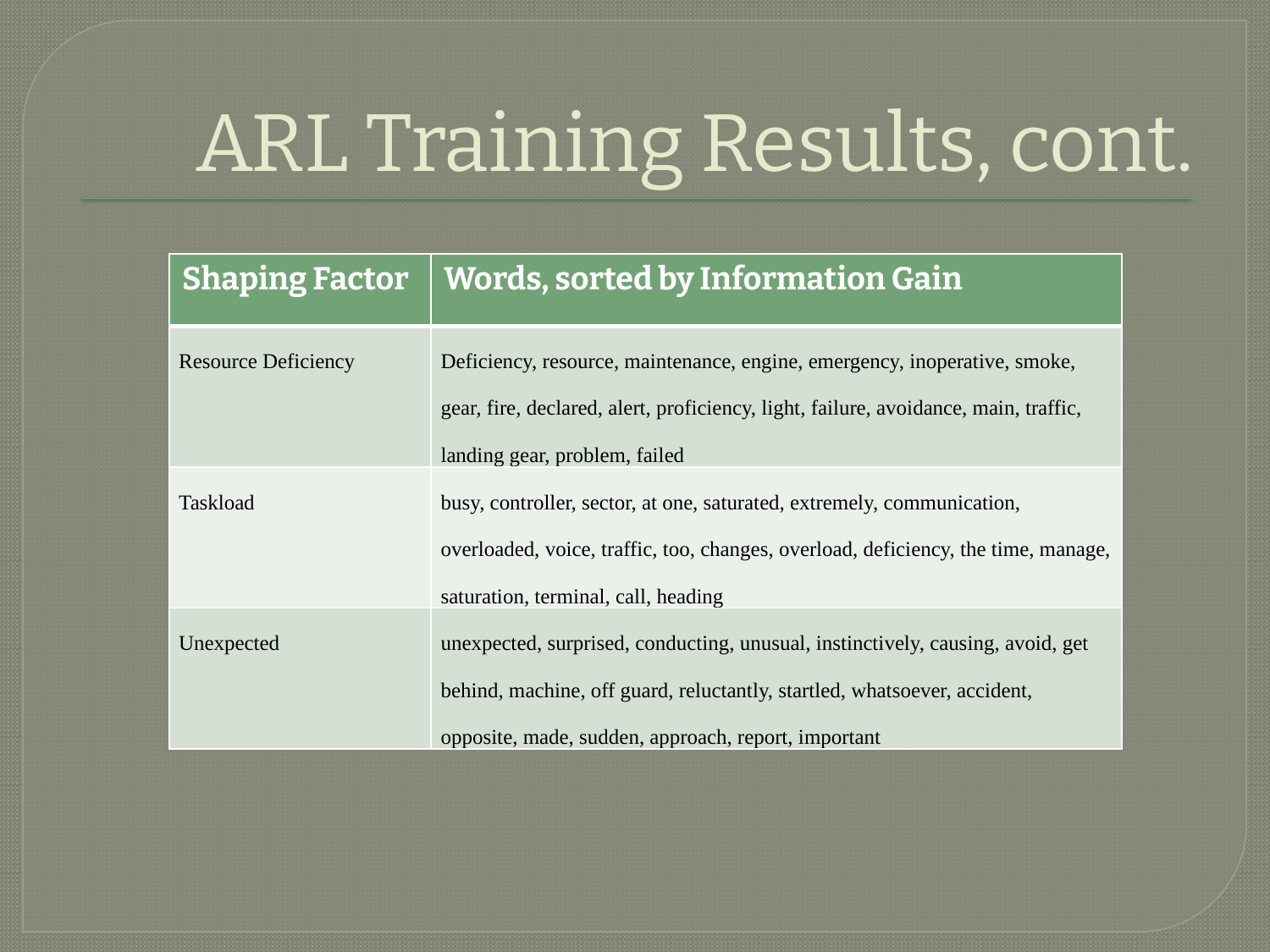

# ARL Training Results, cont.
| Shaping Factor | Words, sorted by Information Gain |
| --- | --- |
| Resource Deficiency | Deficiency, resource, maintenance, engine, emergency, inoperative, smoke, gear, fire, declared, alert, proficiency, light, failure, avoidance, main, traffic, landing gear, problem, failed |
| Taskload | busy, controller, sector, at one, saturated, extremely, communication, overloaded, voice, traffic, too, changes, overload, deficiency, the time, manage, saturation, terminal, call, heading |
| Unexpected | unexpected, surprised, conducting, unusual, instinctively, causing, avoid, get behind, machine, off guard, reluctantly, startled, whatsoever, accident, opposite, made, sudden, approach, report, important |